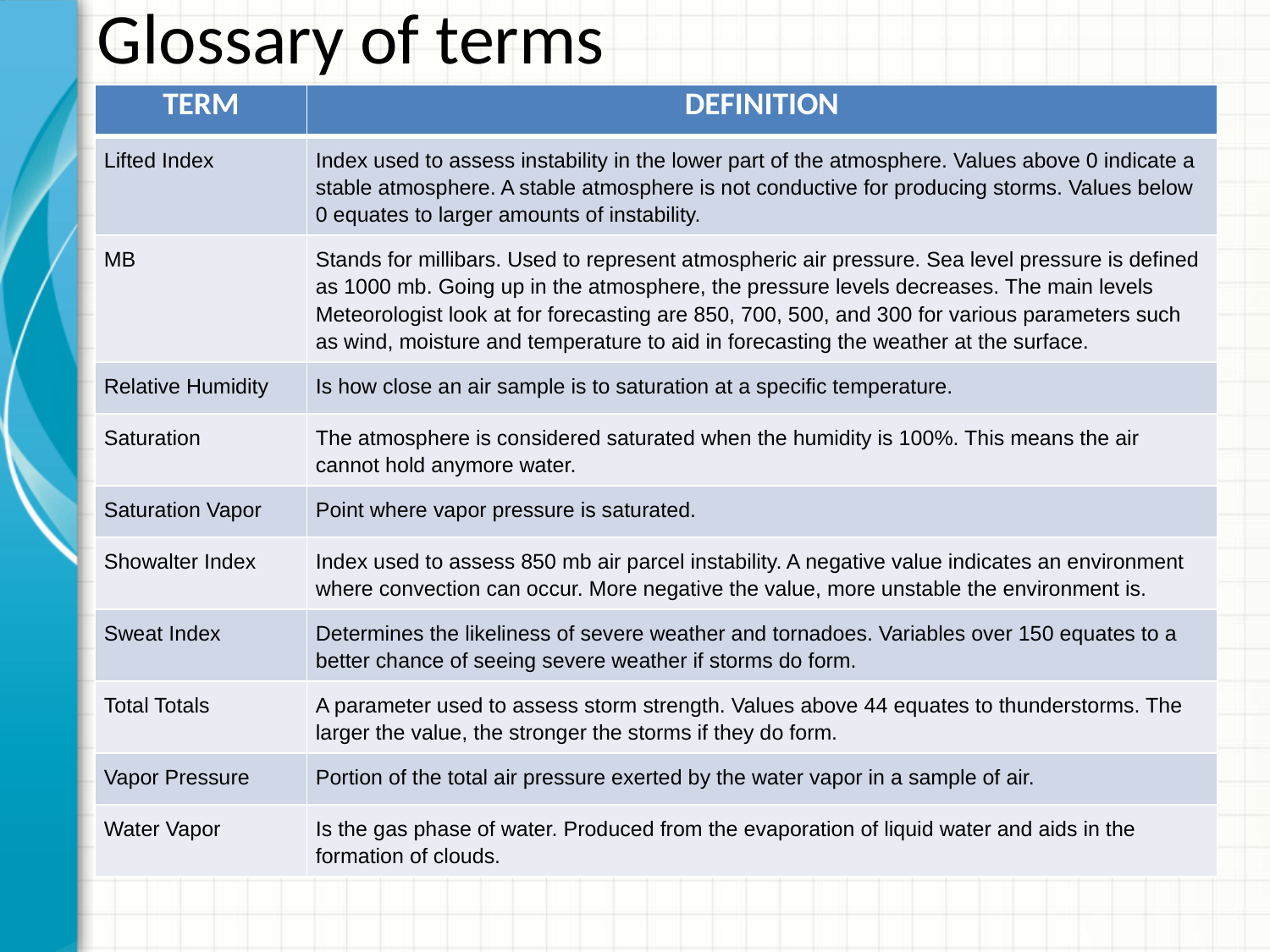

# Glossary of terms
| TERM | DEFINITION |
| --- | --- |
| Lifted Index | Index used to assess instability in the lower part of the atmosphere. Values above 0 indicate a stable atmosphere. A stable atmosphere is not conductive for producing storms. Values below 0 equates to larger amounts of instability. |
| MB | Stands for millibars. Used to represent atmospheric air pressure. Sea level pressure is defined as 1000 mb. Going up in the atmosphere, the pressure levels decreases. The main levels Meteorologist look at for forecasting are 850, 700, 500, and 300 for various parameters such as wind, moisture and temperature to aid in forecasting the weather at the surface. |
| Relative Humidity | Is how close an air sample is to saturation at a specific temperature. |
| Saturation | The atmosphere is considered saturated when the humidity is 100%. This means the air cannot hold anymore water. |
| Saturation Vapor | Point where vapor pressure is saturated. |
| Showalter Index | Index used to assess 850 mb air parcel instability. A negative value indicates an environment where convection can occur. More negative the value, more unstable the environment is. |
| Sweat Index | Determines the likeliness of severe weather and tornadoes. Variables over 150 equates to a better chance of seeing severe weather if storms do form. |
| Total Totals | A parameter used to assess storm strength. Values above 44 equates to thunderstorms. The larger the value, the stronger the storms if they do form. |
| Vapor Pressure | Portion of the total air pressure exerted by the water vapor in a sample of air. |
| Water Vapor | Is the gas phase of water. Produced from the evaporation of liquid water and aids in the formation of clouds. |